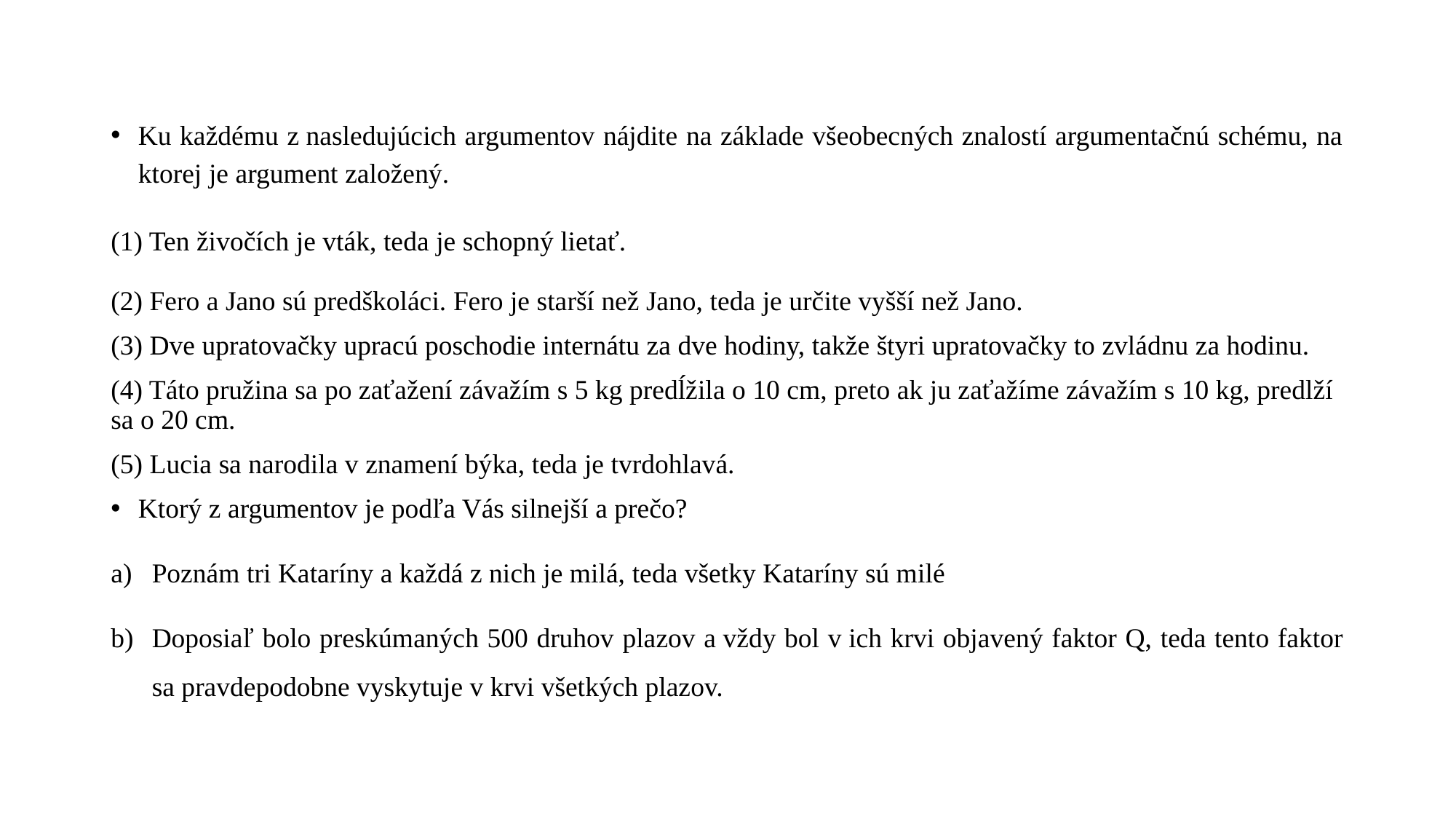

#
Ku každému z nasledujúcich argumentov nájdite na základe všeobecných znalostí argumentačnú schému, na ktorej je argument založený.
(1) Ten živočích je vták, teda je schopný lietať.
(2) Fero a Jano sú predškoláci. Fero je starší než Jano, teda je určite vyšší než Jano.
(3) Dve upratovačky upracú poschodie internátu za dve hodiny, takže štyri upratovačky to zvládnu za hodinu.
(4) Táto pružina sa po zaťažení závažím s 5 kg predĺžila o 10 cm, preto ak ju zaťažíme závažím s 10 kg, predlží sa o 20 cm.
(5) Lucia sa narodila v znamení býka, teda je tvrdohlavá.
Ktorý z argumentov je podľa Vás silnejší a prečo?
Poznám tri Kataríny a každá z nich je milá, teda všetky Kataríny sú milé
Doposiaľ bolo preskúmaných 500 druhov plazov a vždy bol v ich krvi objavený faktor Q, teda tento faktor sa pravdepodobne vyskytuje v krvi všetkých plazov.